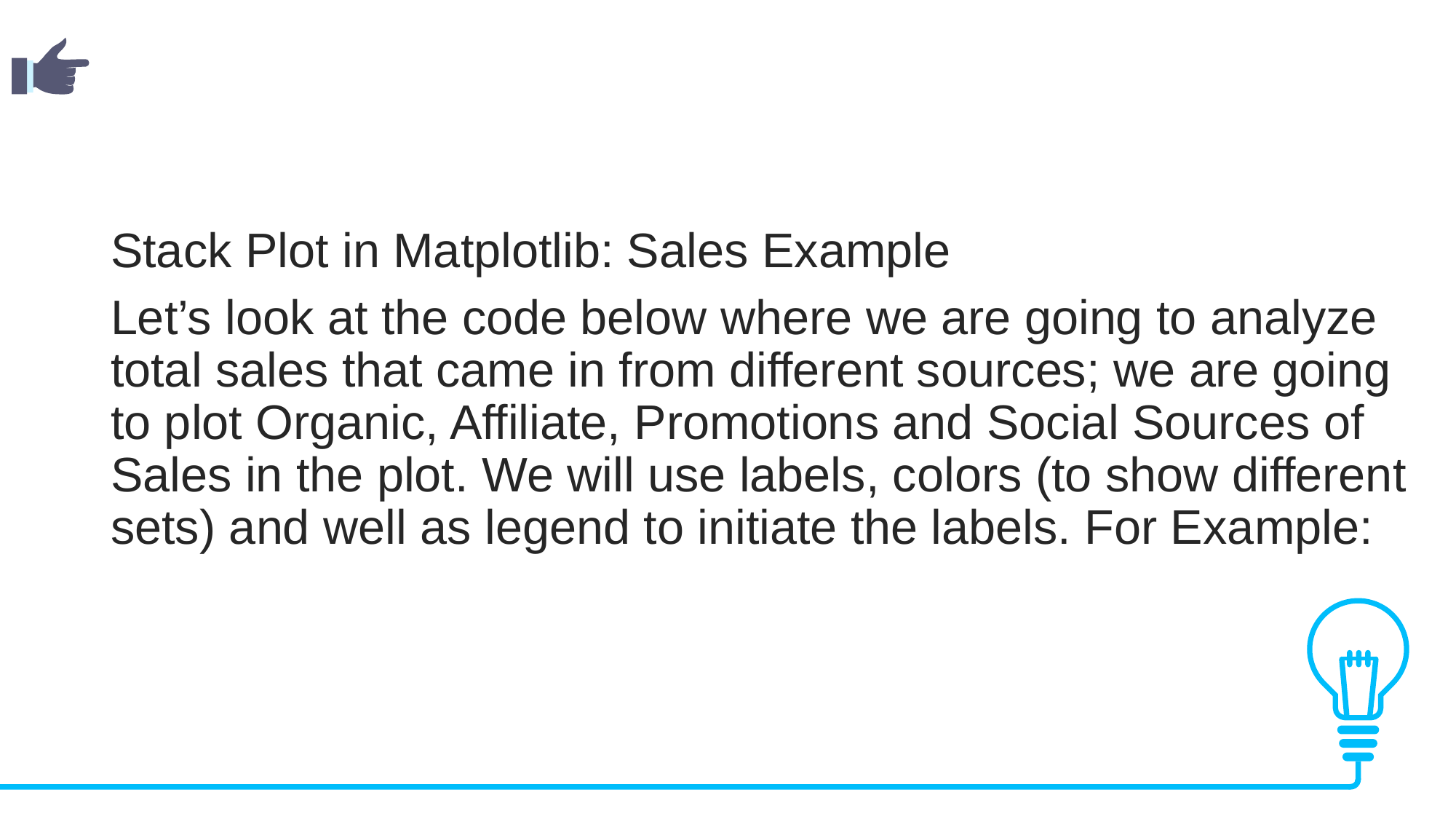

Stack Plot in Matplotlib: Sales Example
Let’s look at the code below where we are going to analyze total sales that came in from different sources; we are going to plot Organic, Affiliate, Promotions and Social Sources of Sales in the plot. We will use labels, colors (to show different sets) and well as legend to initiate the labels. For Example: